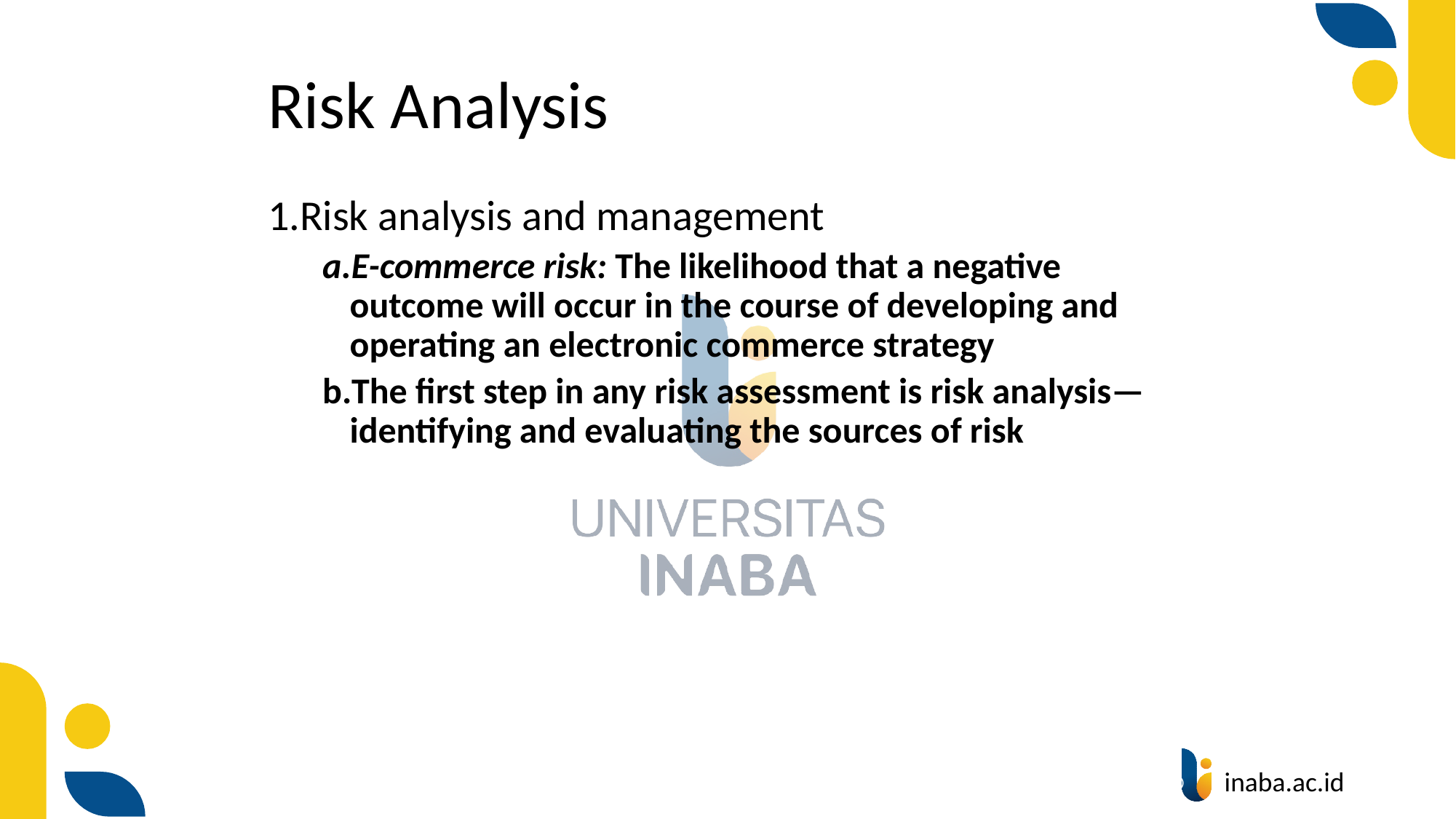

# Risk Analysis
Risk analysis and management
E-commerce risk: The likelihood that a negative outcome will occur in the course of developing and operating an electronic commerce strategy
The first step in any risk assessment is risk analysis—identifying and evaluating the sources of risk
51
© Prentice Hall 2020